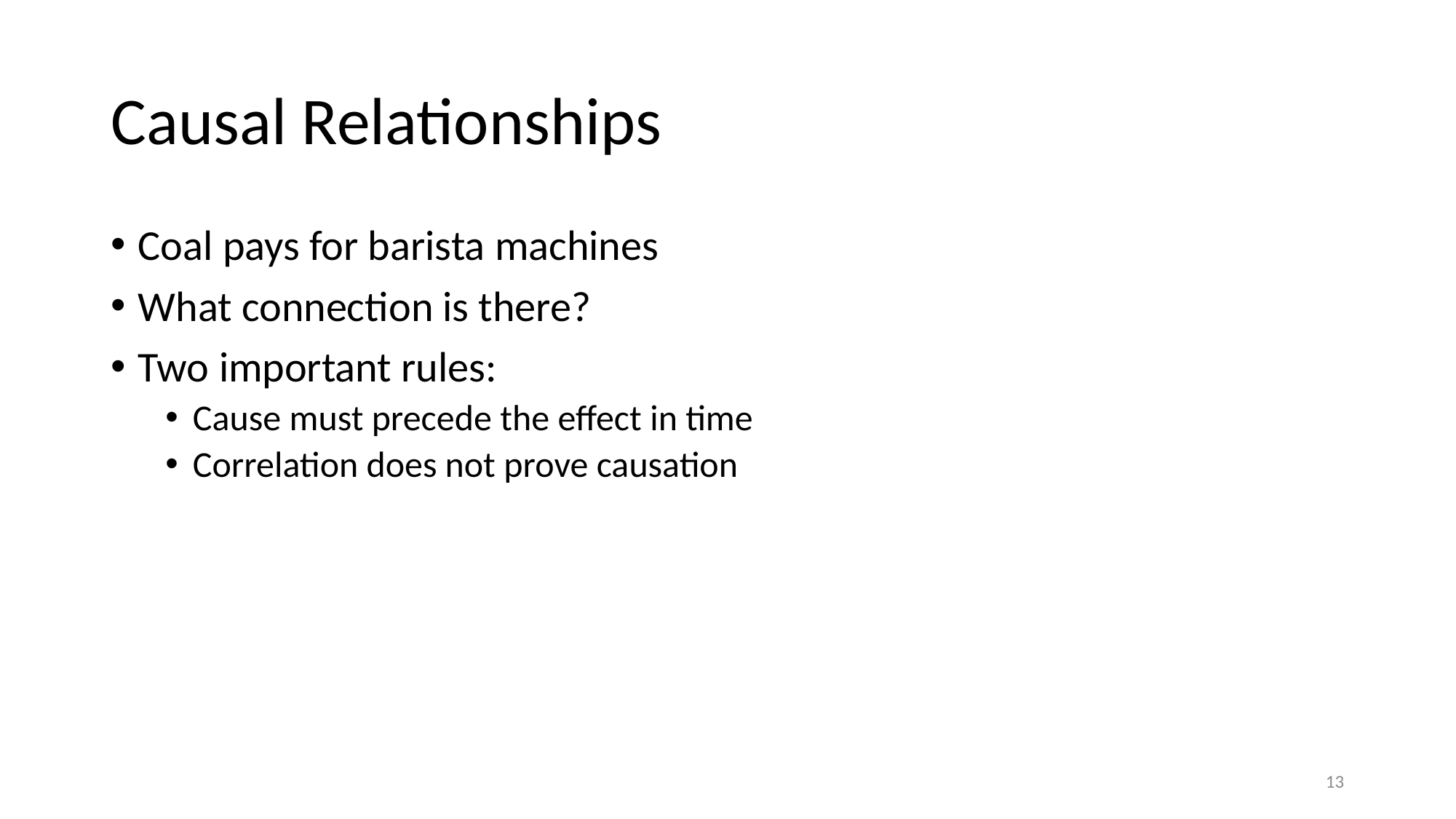

# Causal Relationships
Coal pays for barista machines
What connection is there?
Two important rules:
Cause must precede the effect in time
Correlation does not prove causation
13